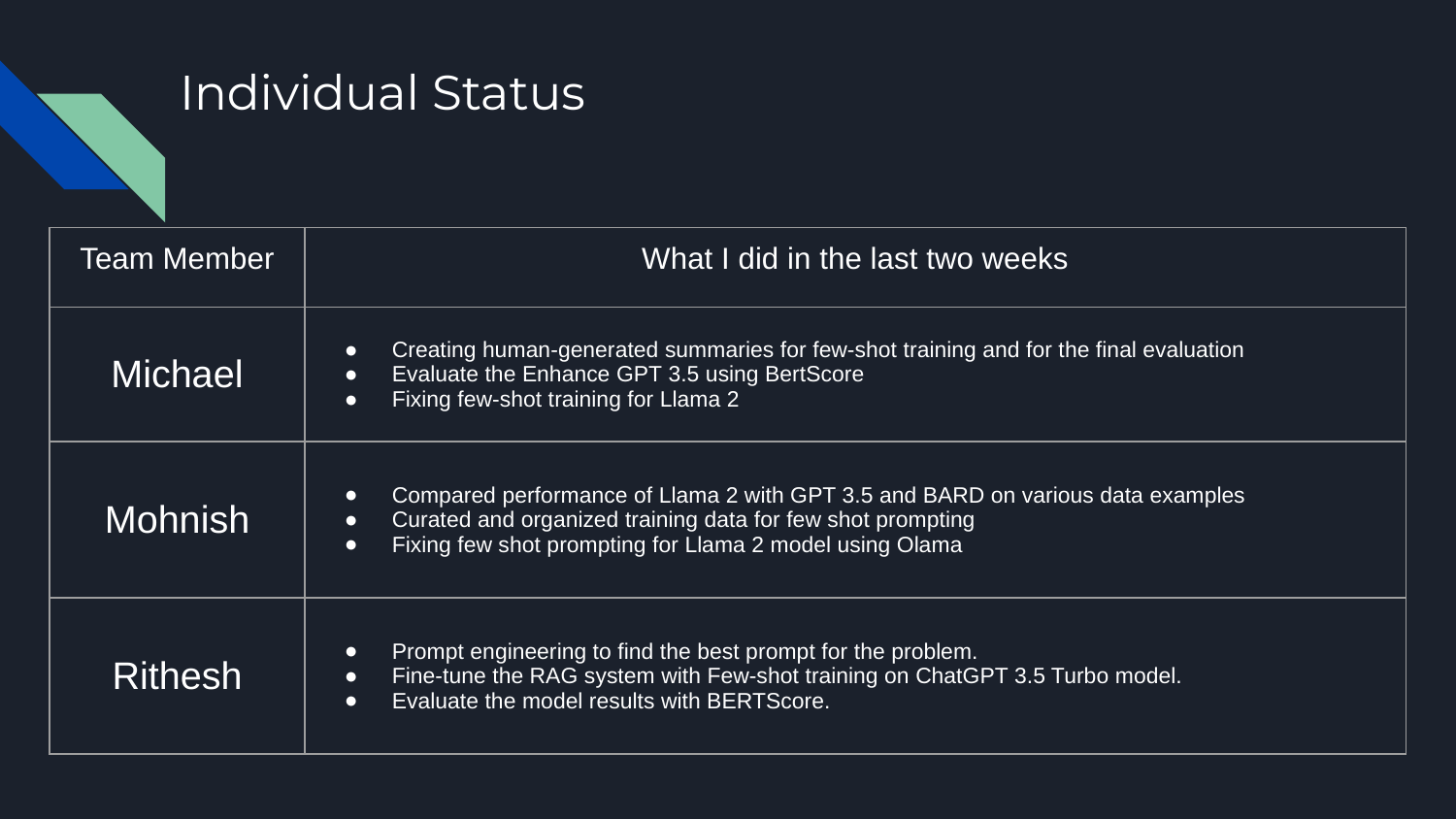

# Individual Status
| Team Member | What I did in the last two weeks |
| --- | --- |
| Michael | Creating human-generated summaries for few-shot training and for the final evaluation Evaluate the Enhance GPT 3.5 using BertScore Fixing few-shot training for Llama 2 |
| Mohnish | Compared performance of Llama 2 with GPT 3.5 and BARD on various data examples Curated and organized training data for few shot prompting Fixing few shot prompting for Llama 2 model using Olama |
| Rithesh | Prompt engineering to find the best prompt for the problem. Fine-tune the RAG system with Few-shot training on ChatGPT 3.5 Turbo model. Evaluate the model results with BERTScore. |